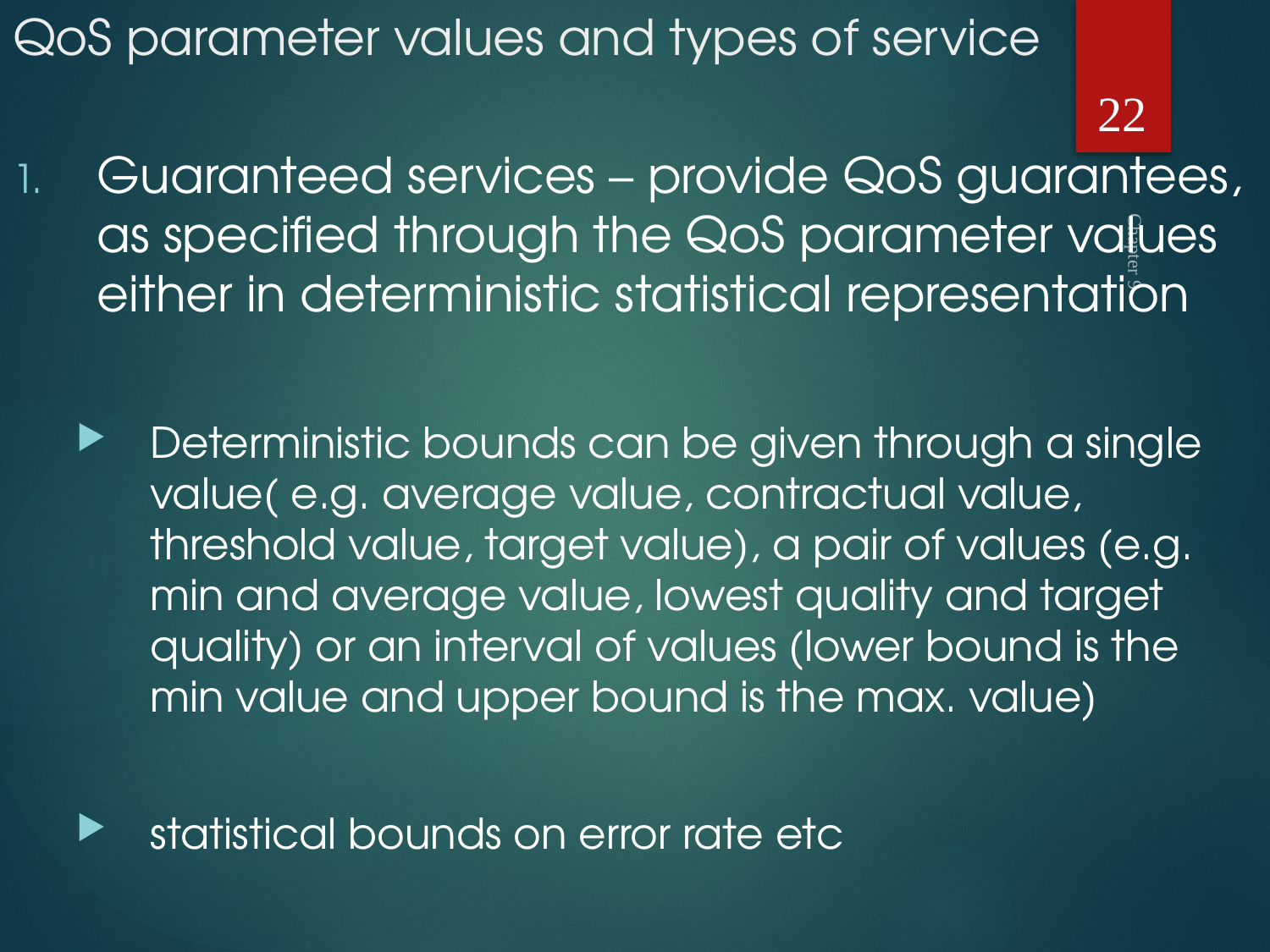

# QoS parameter values and types of service
22
Guaranteed services – provide QoS guarantees, as specified through the QoS parameter values either in deterministic statistical representation

Deterministic bounds can be given through a single value( e.g. average value, contractual value, threshold value, target value), a pair of values (e.g. min and average value, lowest quality and target quality) or an interval of values (lower bound is the min value and upper bound is the max. value)

statistical bounds on error rate etc
Chapter 9